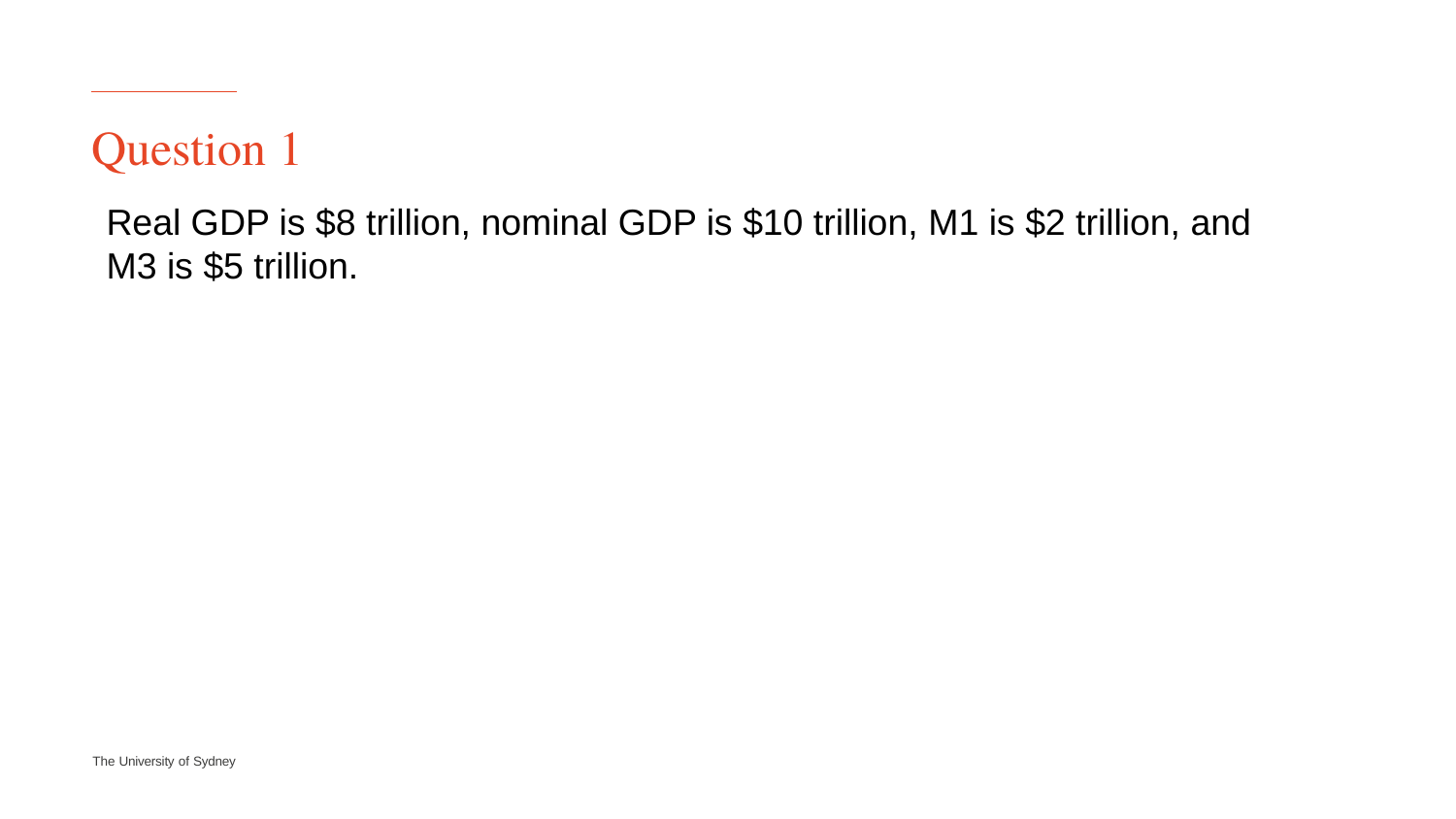

# Question 1
Real GDP is $8 trillion, nominal GDP is $10 trillion, M1 is $2 trillion, and M3 is $5 trillion.